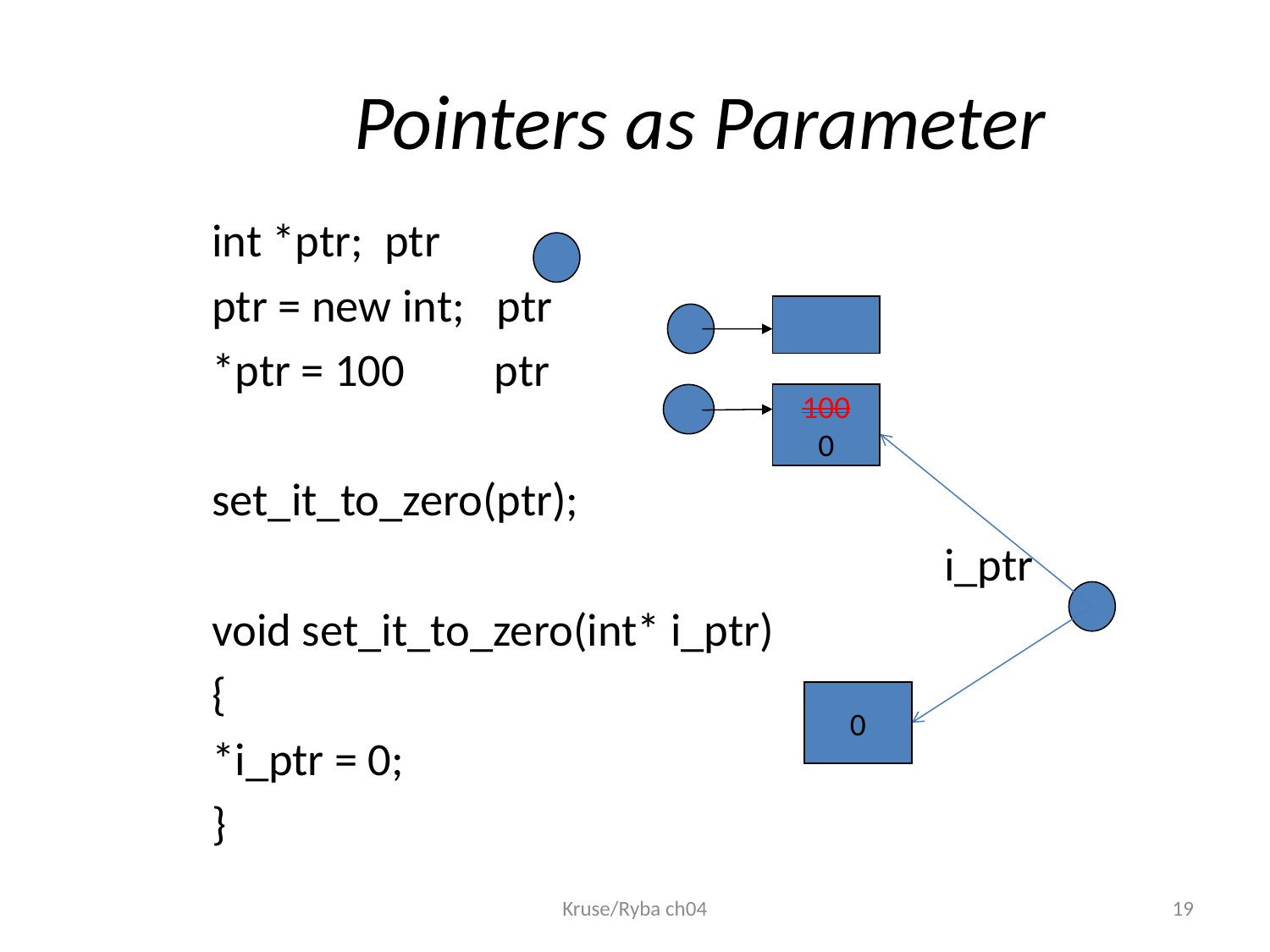

# Pointers as Parameter
	int *ptr;  ptr
	ptr = new int;   ptr
 	*ptr = 100	       ptr

	set_it_to_zero(ptr);
                                                                               i_ptr
 	void set_it_to_zero(int* i_ptr)
	{
		*i_ptr = 0;
	}

100
0

0
Kruse/Ryba ch04
19